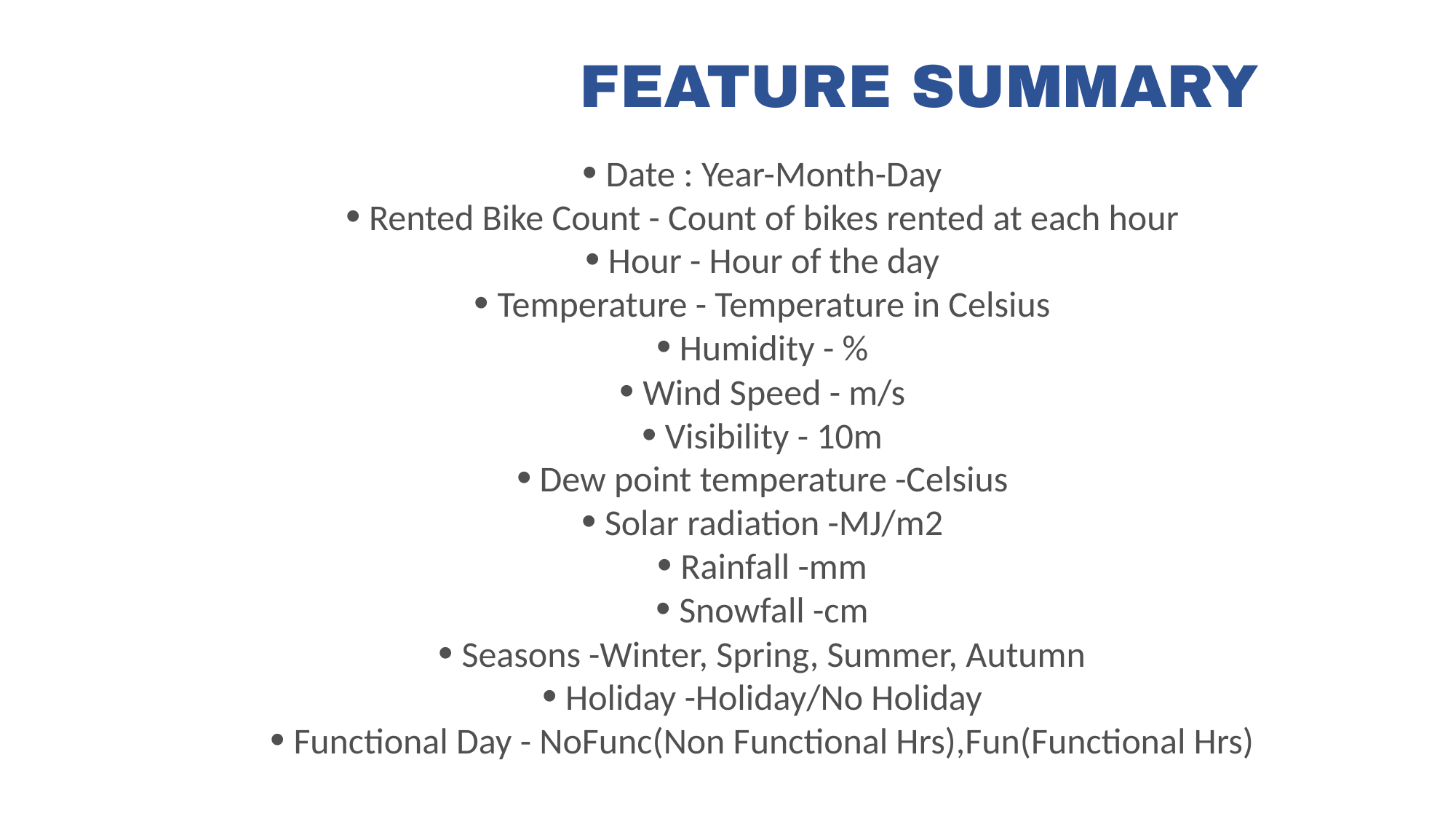

FEATURE SUMMARY

• Date : Year-Month-Day

• Rented Bike Count - Count of bikes rented at each hour

• Hour - Hour of the day

• Temperature - Temperature in Celsius

• Humidity - %

• Wind Speed - m/s

• Visibility - 10m

• Dew point temperature -Celsius

• Solar radiation -MJ/m2

• Rainfall -mm

• Snowfall -cm

• Seasons -Winter, Spring, Summer, Autumn

• Holiday -Holiday/No Holiday

• Functional Day - NoFunc(Non Functional Hrs),Fun(Functional Hrs)